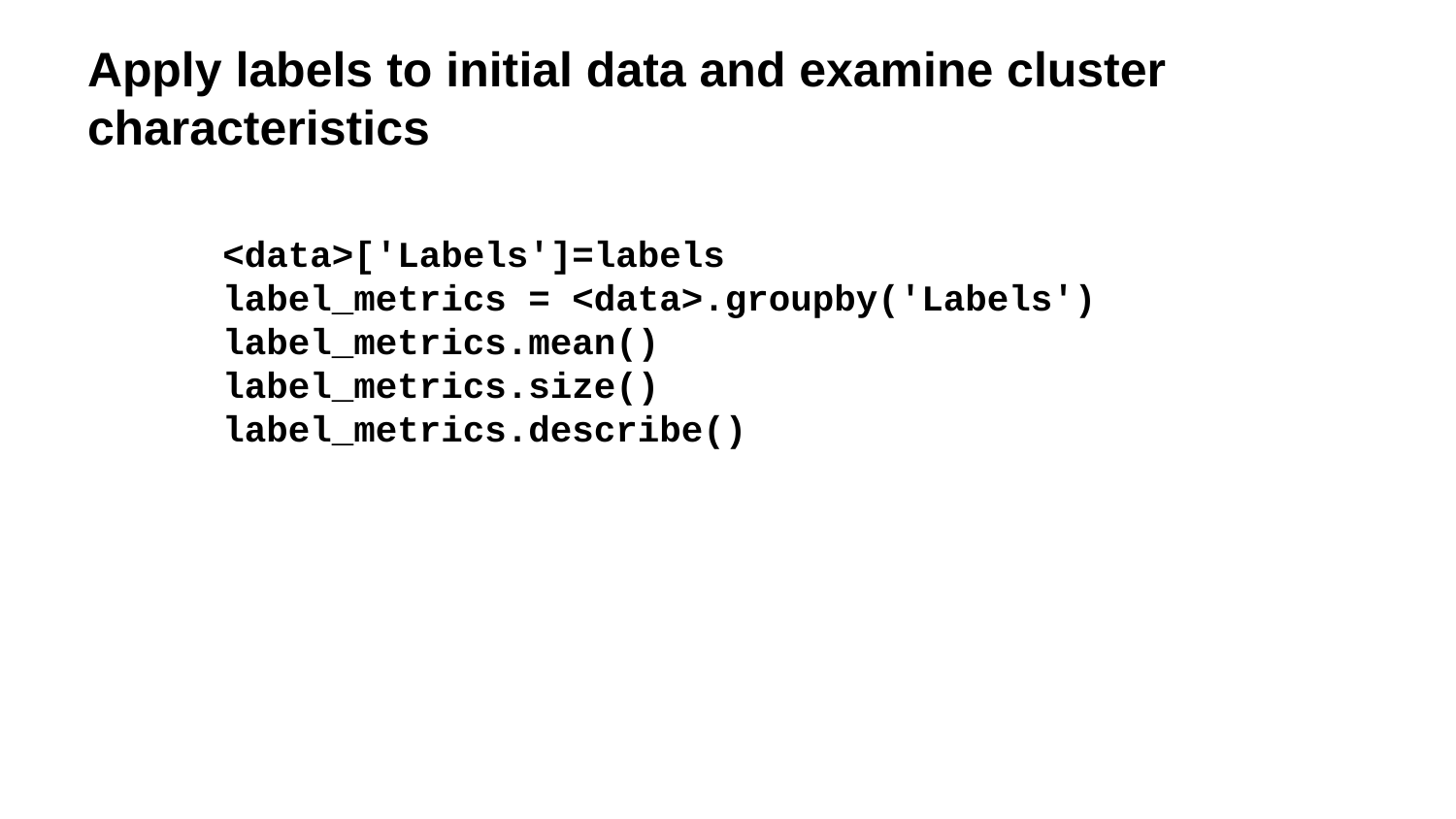

# Apply labels to initial data and examine cluster characteristics
<data>['Labels']=labels
label_metrics = <data>.groupby('Labels')
label_metrics.mean()
label_metrics.size()
label_metrics.describe()